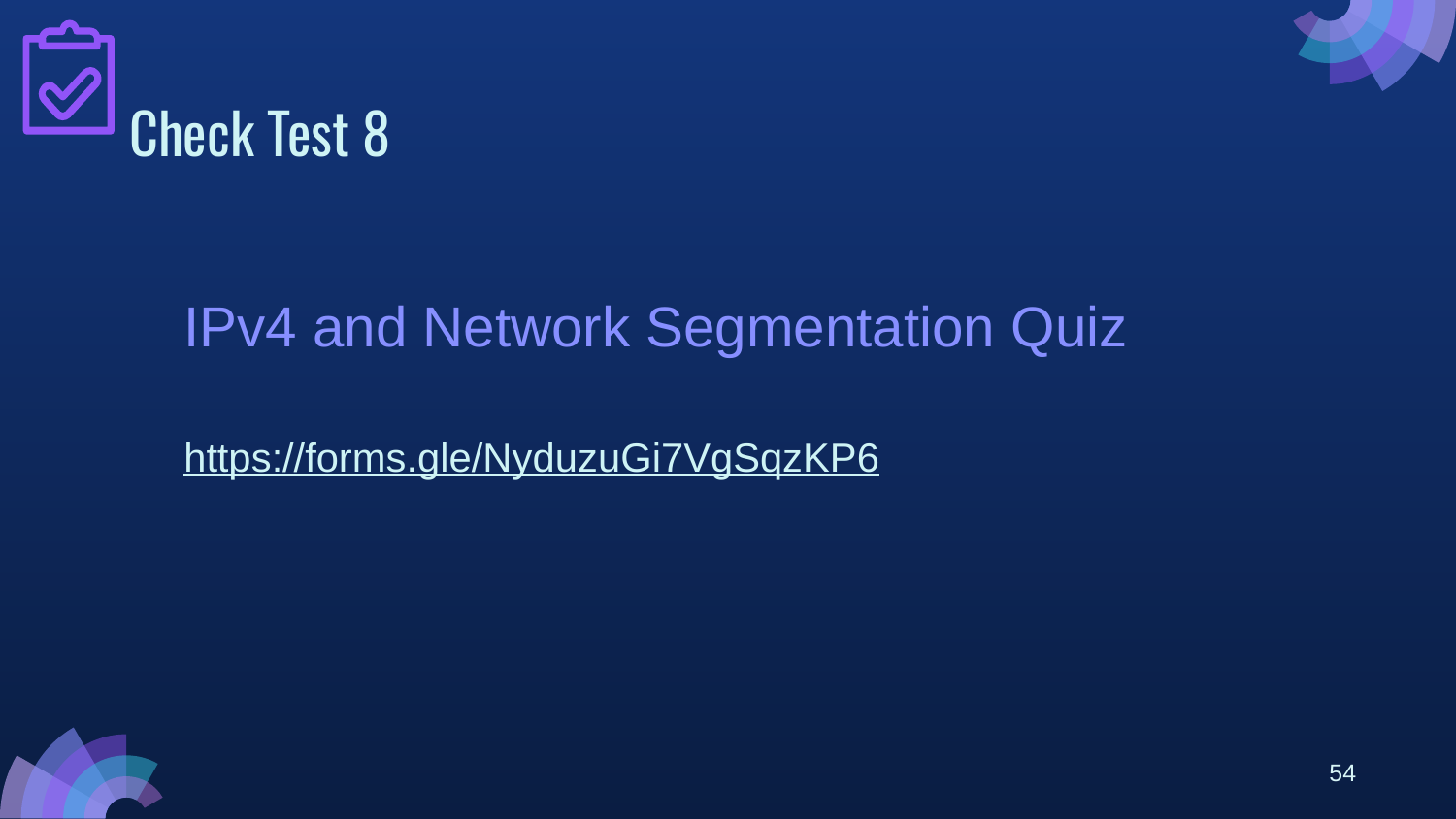

# Check Test 8
IPv4 and Network Segmentation Quiz

https://forms.gle/NyduzuGi7VgSqzKP6